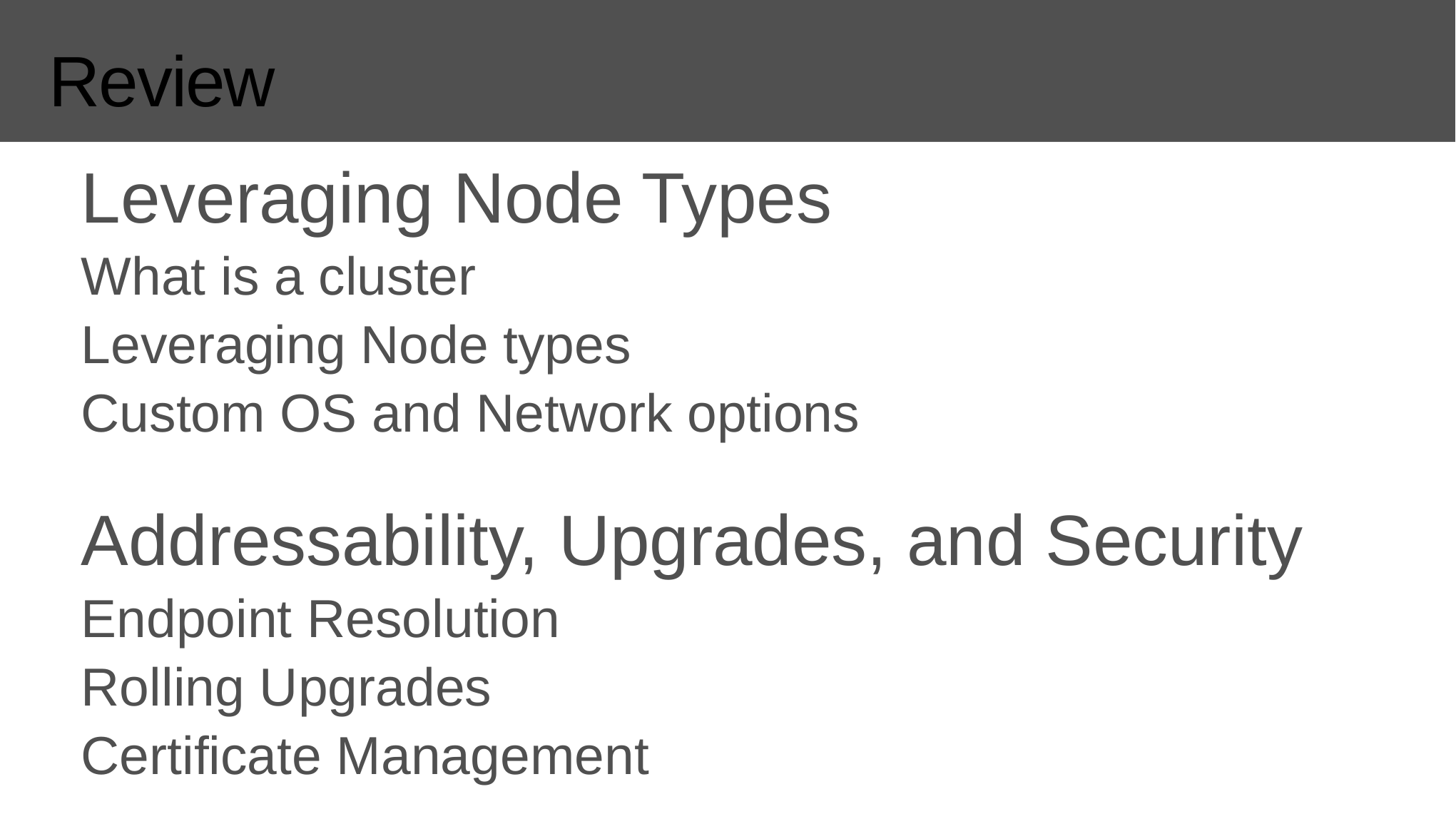

# Review
Leveraging Node Types
What is a cluster
Leveraging Node types
Custom OS and Network options

Addressability, Upgrades, and Security
Endpoint Resolution
Rolling Upgrades
Certificate Management